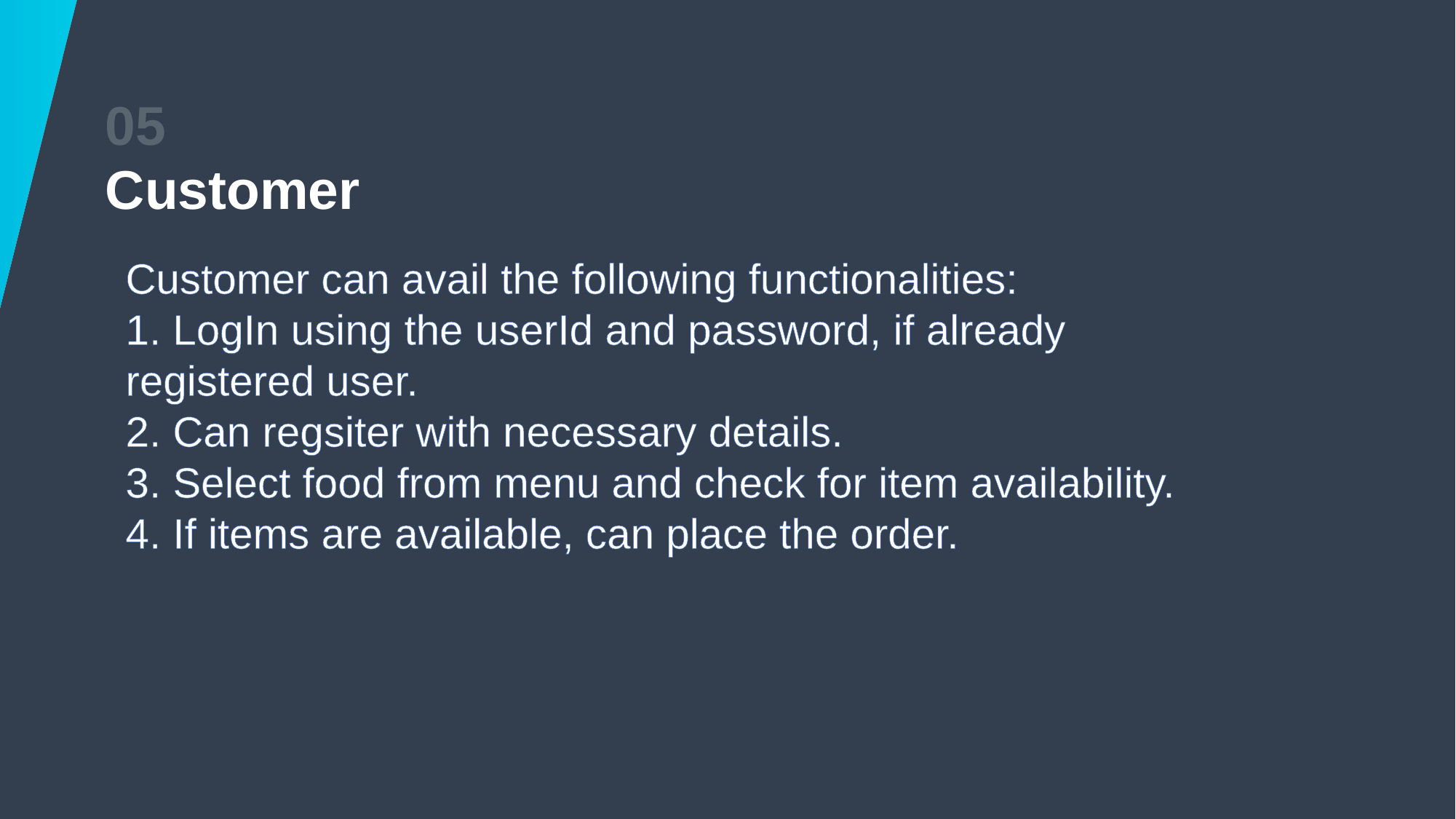

05
Customer
Customer can avail the following functionalities:
1. LogIn using the userId and password, if already registered user.
2. Can regsiter with necessary details.
3. Select food from menu and check for item availability.
4. If items are available, can place the order.